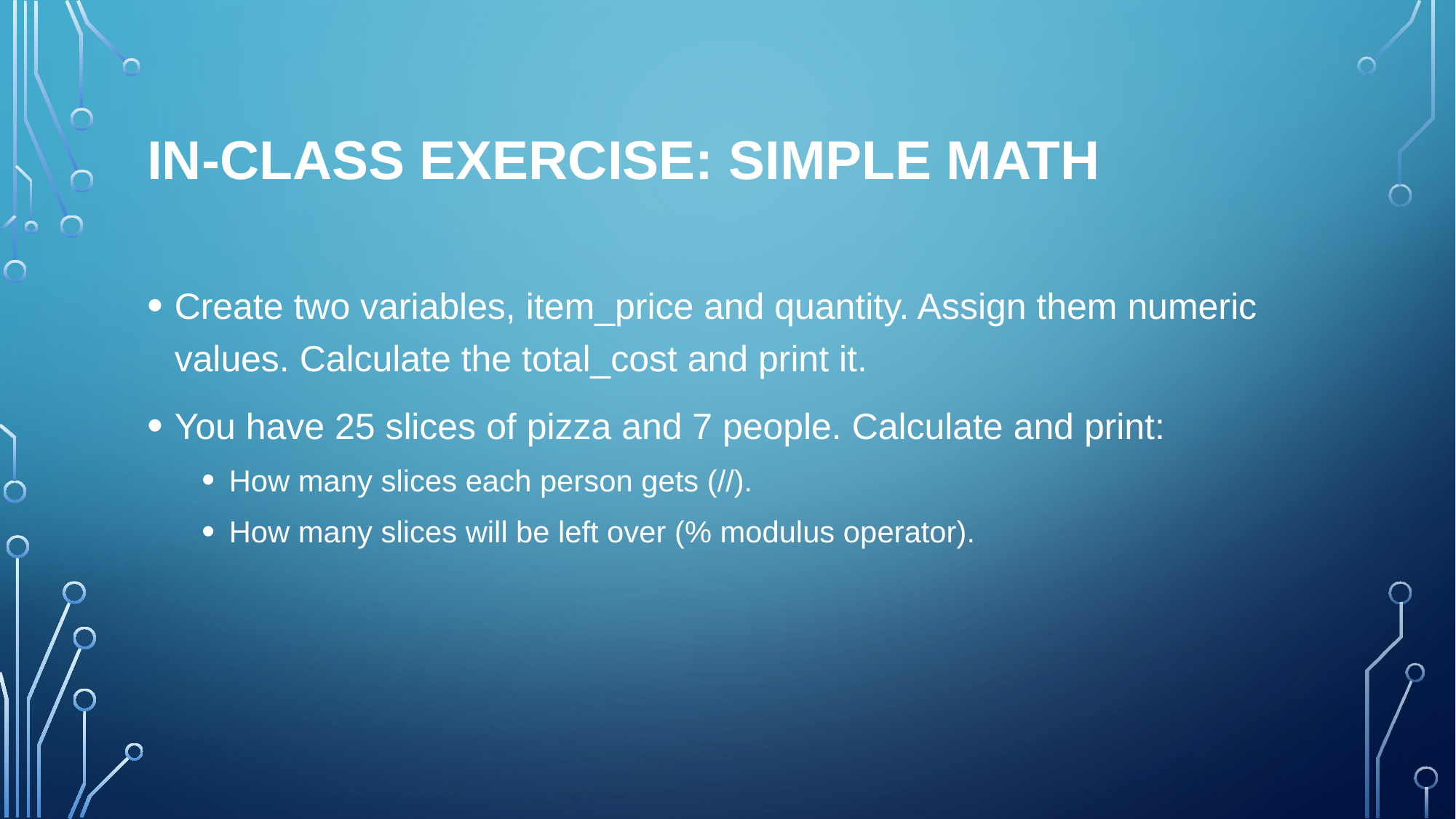

# In-Class Exercise: Simple Math
Create two variables, item_price and quantity. Assign them numeric values. Calculate the total_cost and print it.
You have 25 slices of pizza and 7 people. Calculate and print:
How many slices each person gets (//).
How many slices will be left over (% modulus operator).